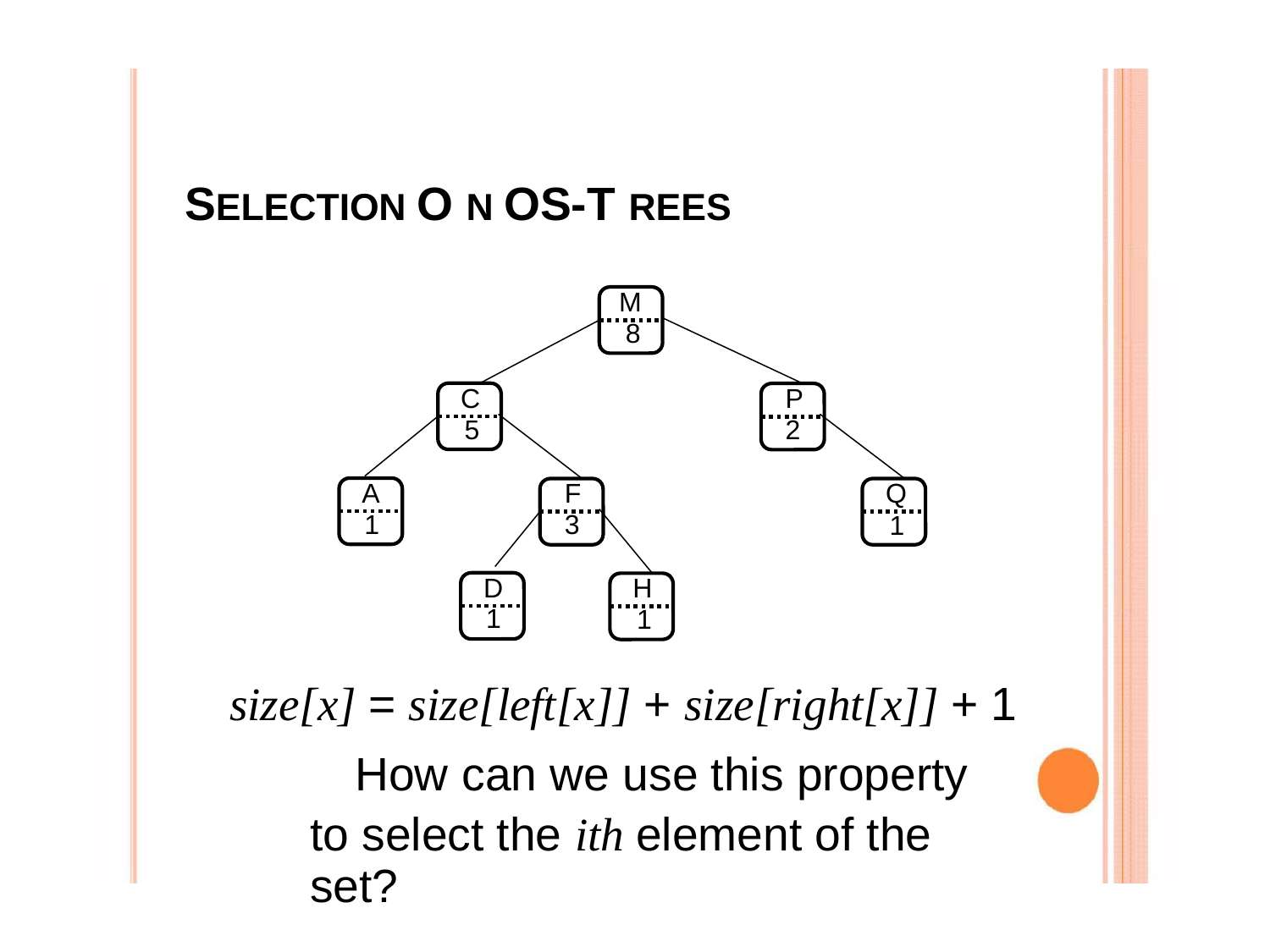

SELECTION O N OS-T REES

M
8

C
5
P
2

A
1
F
3

Q
1
D
1

H
1

size[x] = size[left[x]] + size[right[x]] + 1
How can we use this property
to select the ith element of the set?